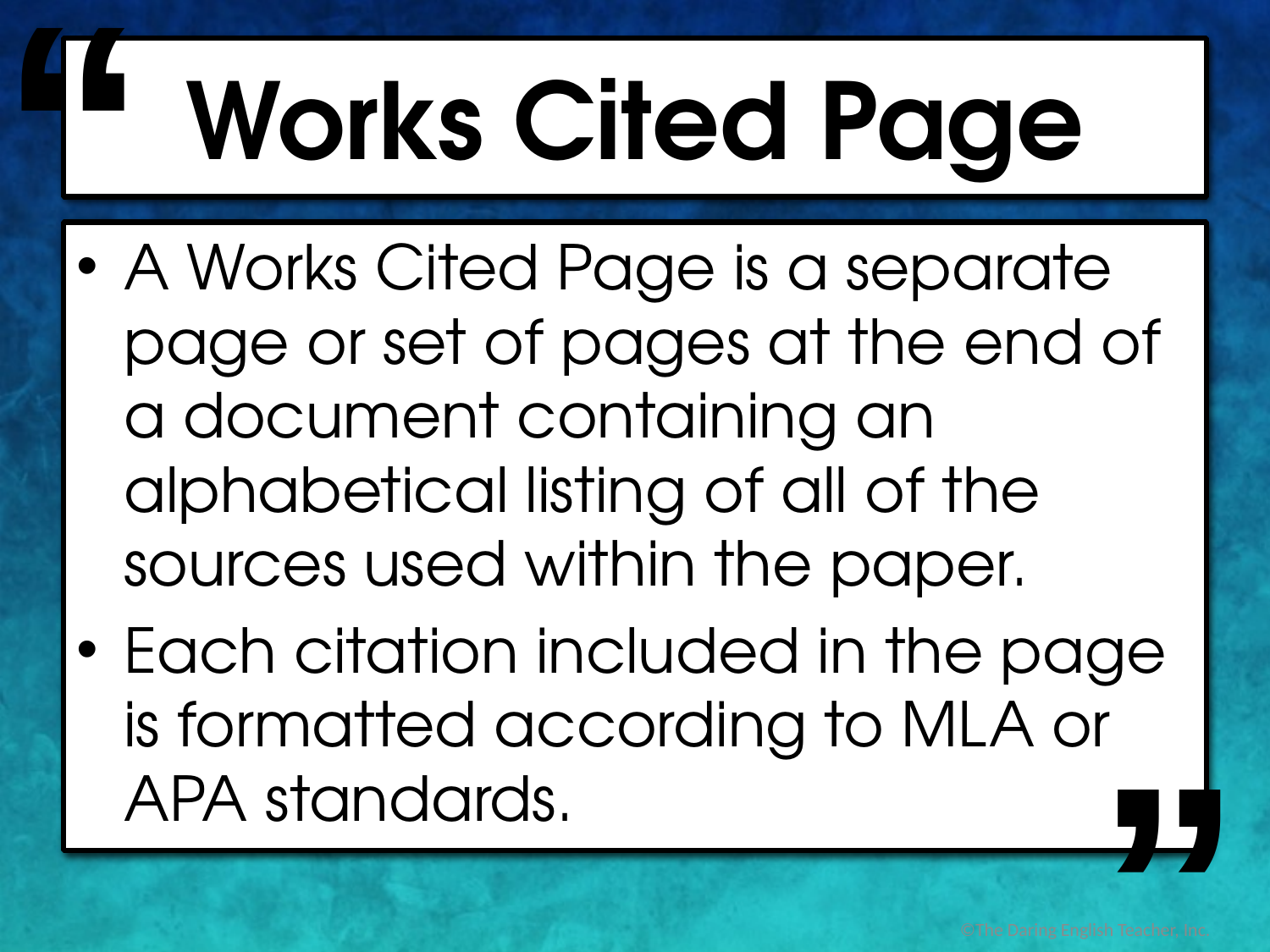

“
# Works Cited Page
A Works Cited Page is a separate page or set of pages at the end of a document containing an alphabetical listing of all of the sources used within the paper.
Each citation included in the page is formatted according to MLA or APA standards.
”